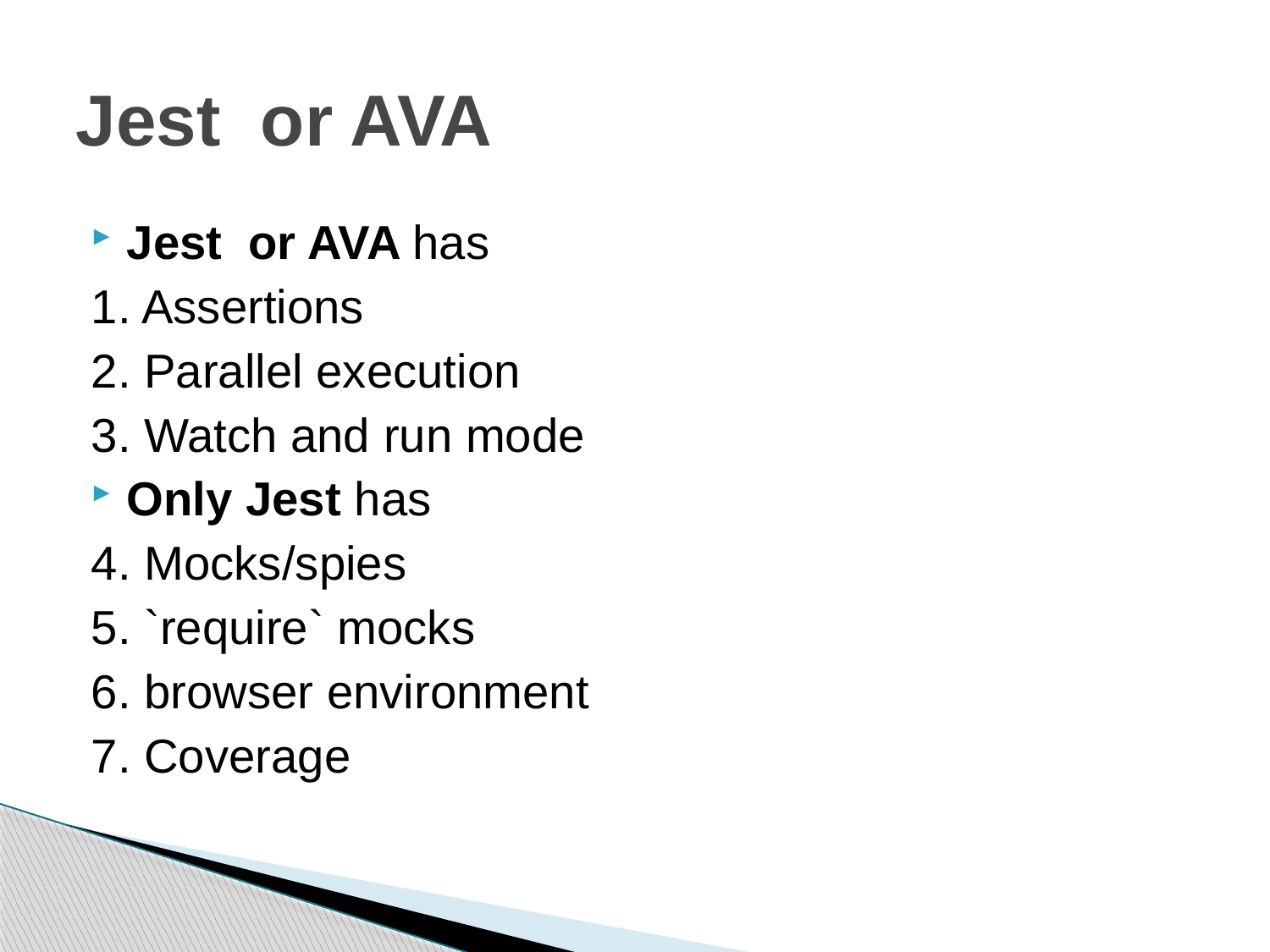

# Jest  or AVA
Jest  or AVA has
1. Assertions
2. Parallel execution
3. Watch and run mode
Only Jest has
4. Mocks/spies
5. `require` mocks
6. browser environment
7. Coverage